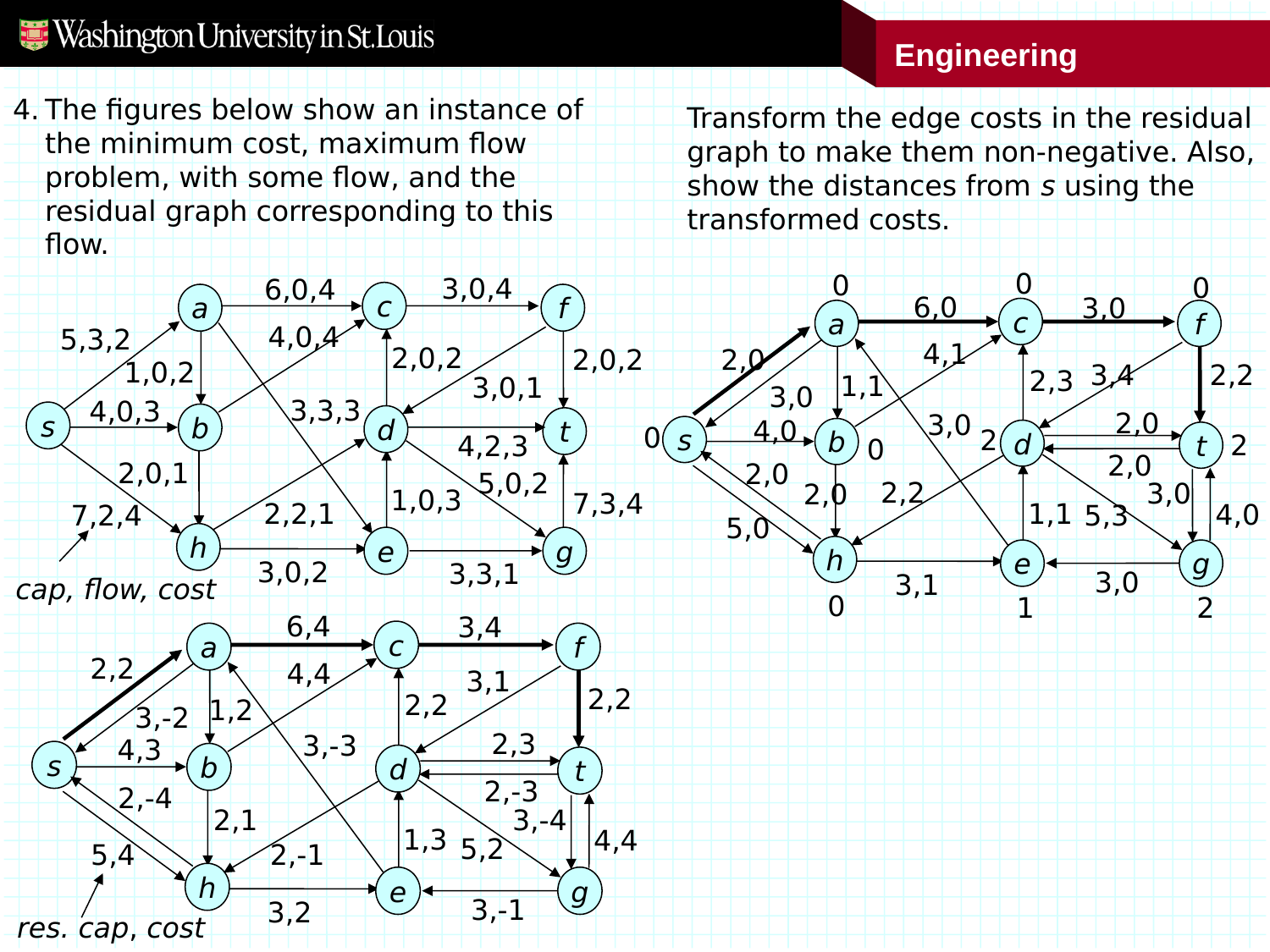

4.	The figures below show an instance of the minimum cost, maximum flow problem, with some flow, and the residual graph corresponding to this flow.

	Transform the edge costs in the residual graph to make them non-negative. Also, show the distances from s using the transformed costs.

0
0
0

6,0
3,0
c
a
f

4,1

2,0

3,4
2,2
2,3
1,1
3,0
2,0
3,0
4,0
s
b
0
d
t
2
2
0

2,0

2,0

2,2
3,0
2,0
1,1
4,0
5,3
5,0
h
e
g

3,0
3,1
0
1
2
3,0,4
6,0,4
c
a
f

4,0,4

5,3,2

2,0,2
2,0,2
1,0,2
3,0,1
3,3,3
4,0,3
s
b
d
t

4,2,3

2,0,1
5,0,2
1,0,3
7,3,4
2,2,1
7,2,4
h
e
g

3,0,2
3,3,1

cap, flow, cost
6,4
3,4
c
a
f

2,2
4,4

3,1

2,2
2,2
1,2
3,-2
2,3
3,-3
4,3
s
b
d
t

2,-3

2,-4

3,-4
2,1
1,3
4,4
5,2
5,4
2,-1
h
e
g

3,-1
3,2
res. cap, cost